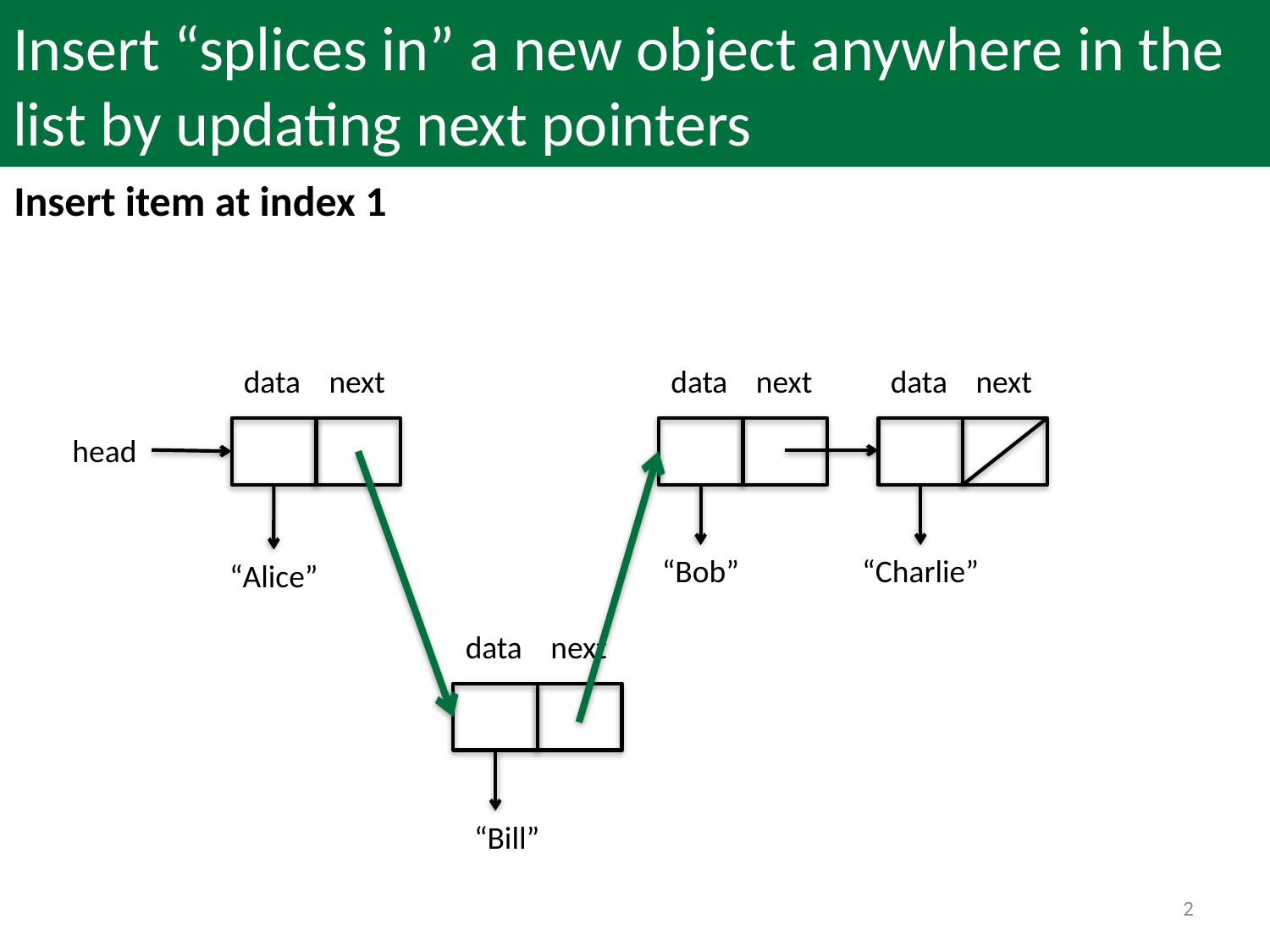

# Insert “splices in” a new object anywhere in the list by updating next pointers
Insert item at index 1
data
next

data
next

data
next

head
“Bob”
“Charlie”
“Alice”
data
next

“Bill”
2